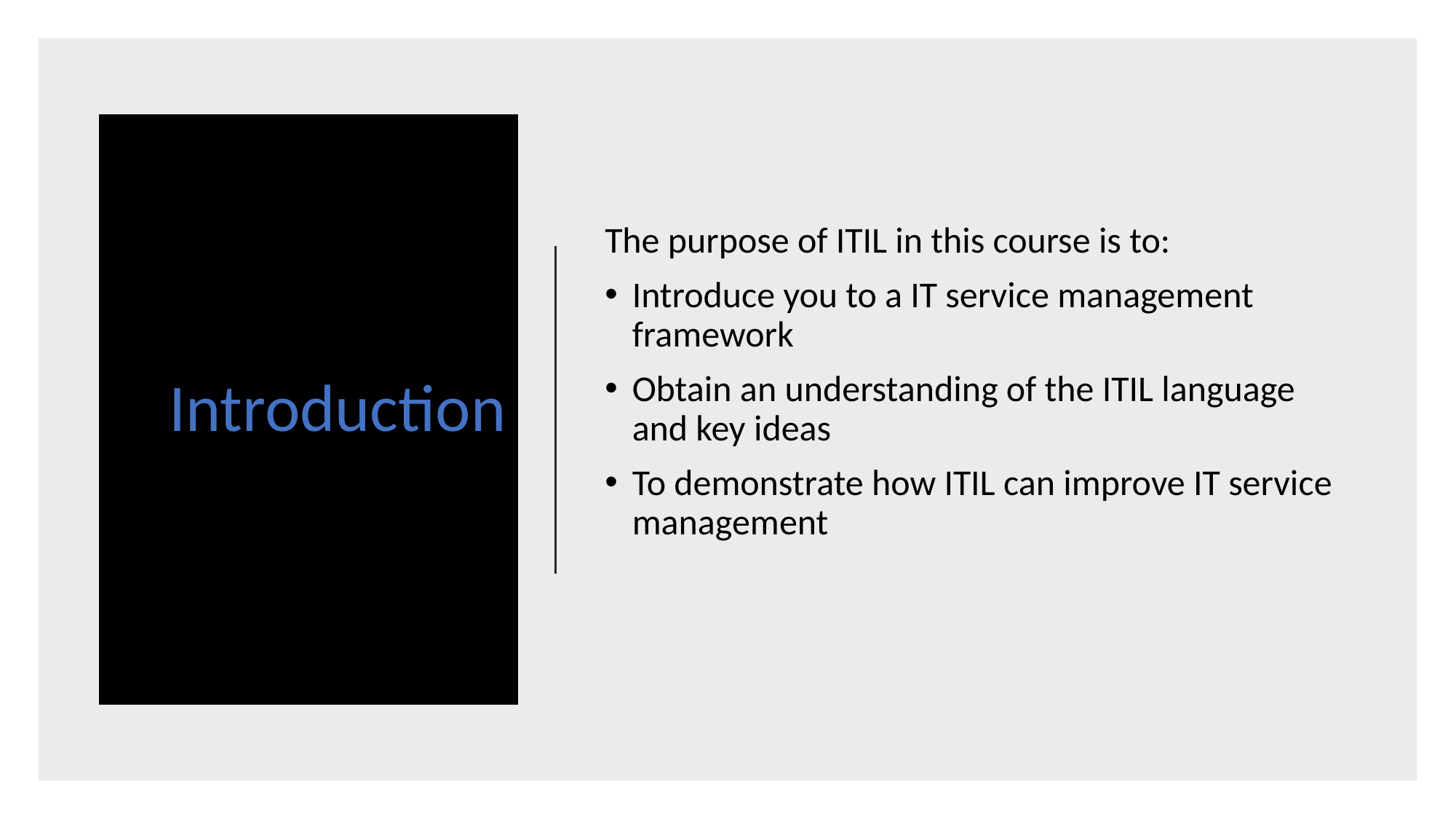

# Introduction
The purpose of ITIL in this course is to:
Introduce you to a IT service management framework
Obtain an understanding of the ITIL language and key ideas
To demonstrate how ITIL can improve IT service management